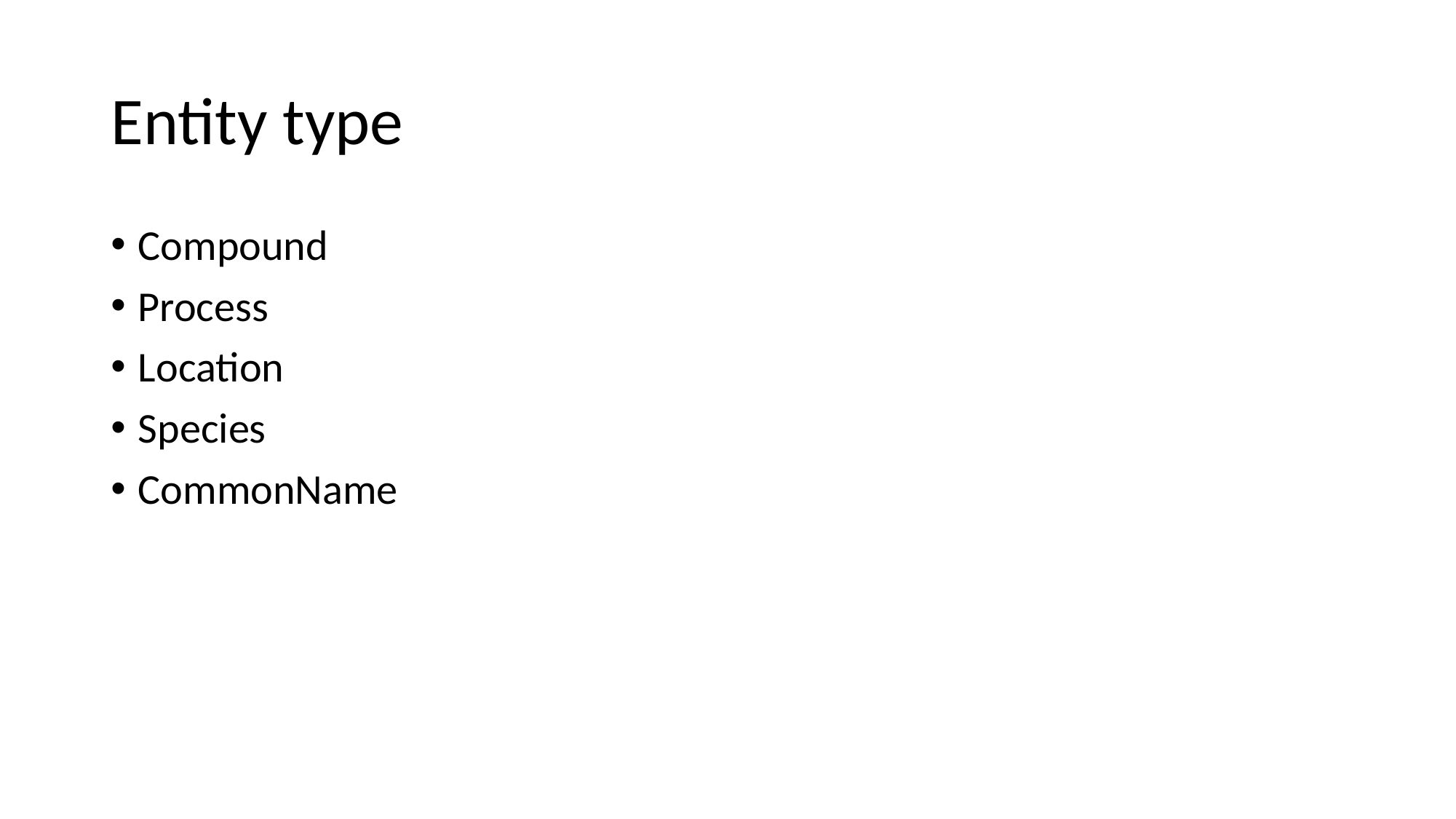

# Entity type
Compound
Process
Location
Species
CommonName